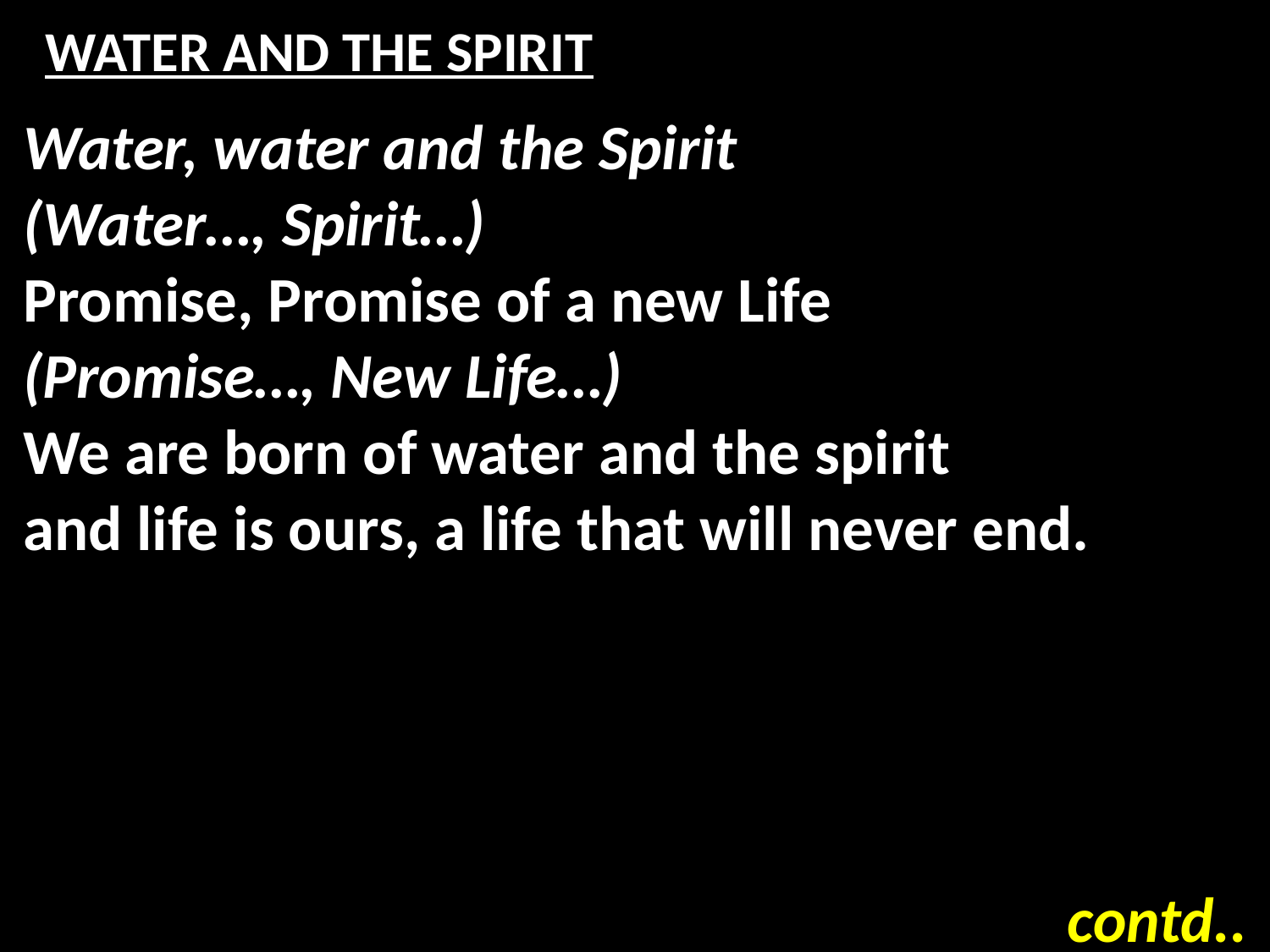

# WATER AND THE SPIRIT
Water, water and the Spirit
(Water…, Spirit…)
Promise, Promise of a new Life
(Promise…, New Life…)
We are born of water and the spirit
and life is ours, a life that will never end.
contd..